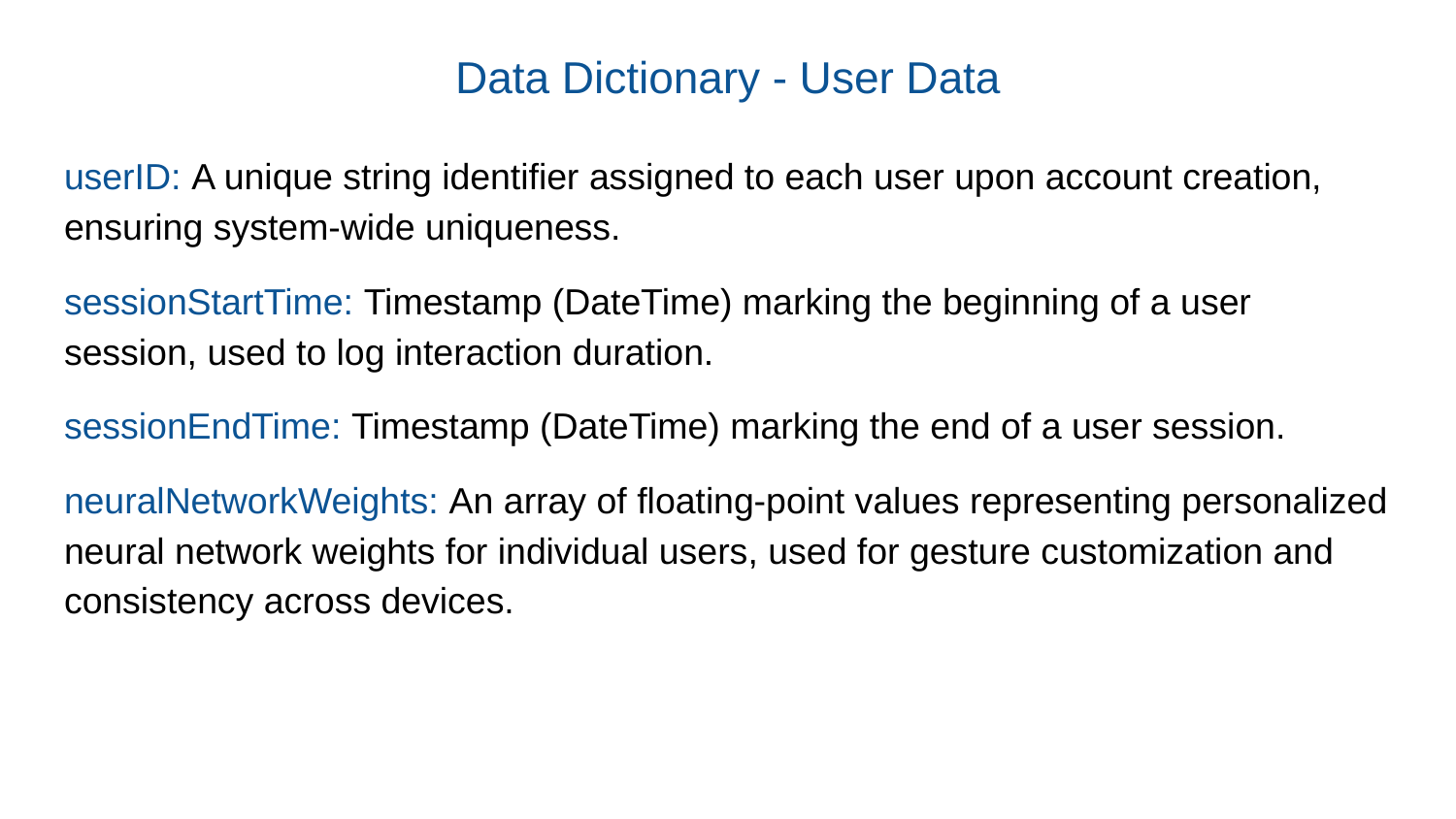

# Data Dictionary - User Data
userID: A unique string identifier assigned to each user upon account creation, ensuring system-wide uniqueness.
sessionStartTime: Timestamp (DateTime) marking the beginning of a user session, used to log interaction duration.
sessionEndTime: Timestamp (DateTime) marking the end of a user session.
neuralNetworkWeights: An array of floating-point values representing personalized neural network weights for individual users, used for gesture customization and consistency across devices.